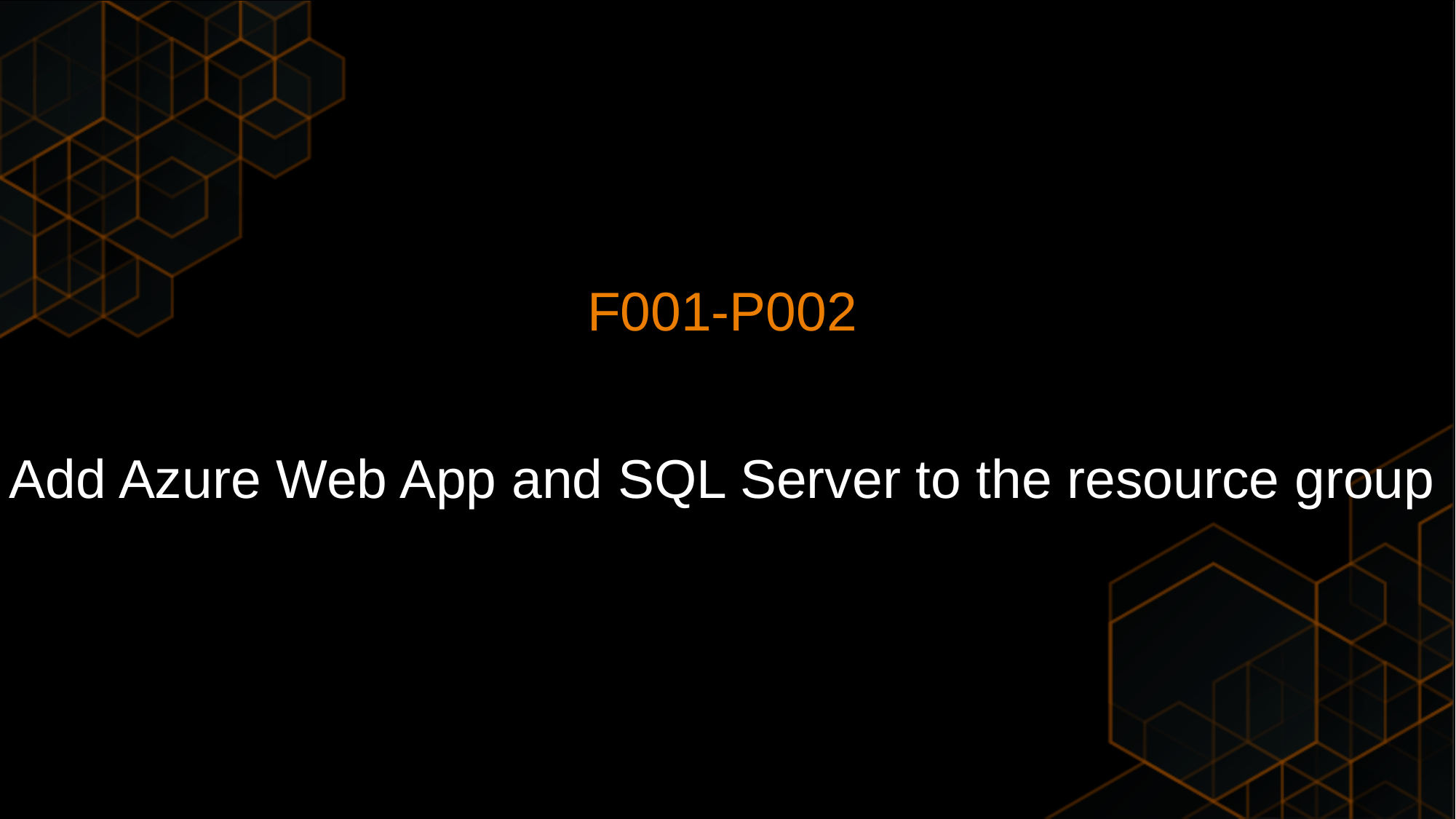

F001-P002

Add Azure Web App and SQL Server to the resource group